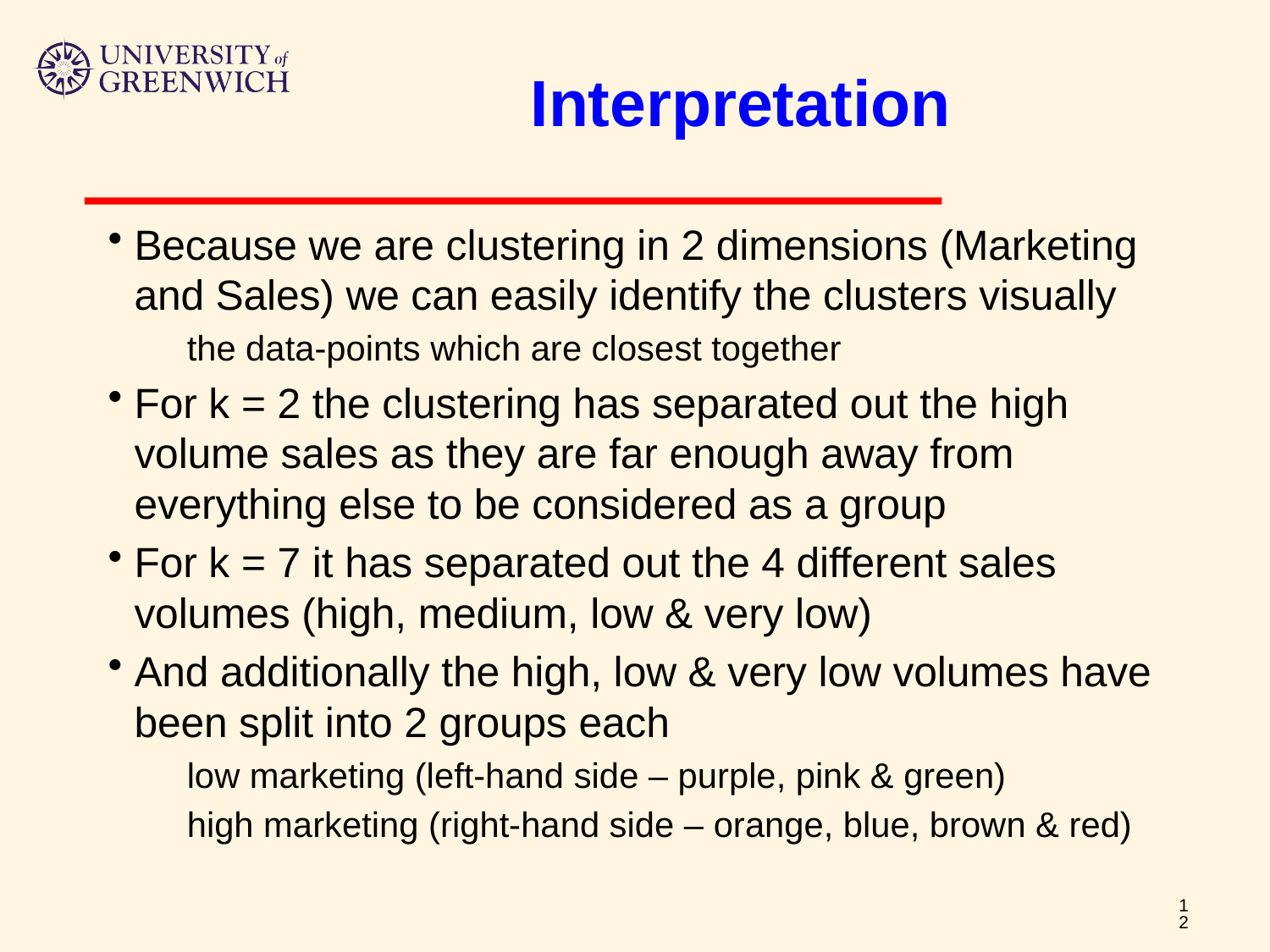

# Interpretation
Because we are clustering in 2 dimensions (Marketing and Sales) we can easily identify the clusters visually
the data-points which are closest together
For k = 2 the clustering has separated out the high volume sales as they are far enough away from everything else to be considered as a group
For k = 7 it has separated out the 4 different sales volumes (high, medium, low & very low)
And additionally the high, low & very low volumes have been split into 2 groups each
low marketing (left-hand side – purple, pink & green)
high marketing (right-hand side – orange, blue, brown & red)
12